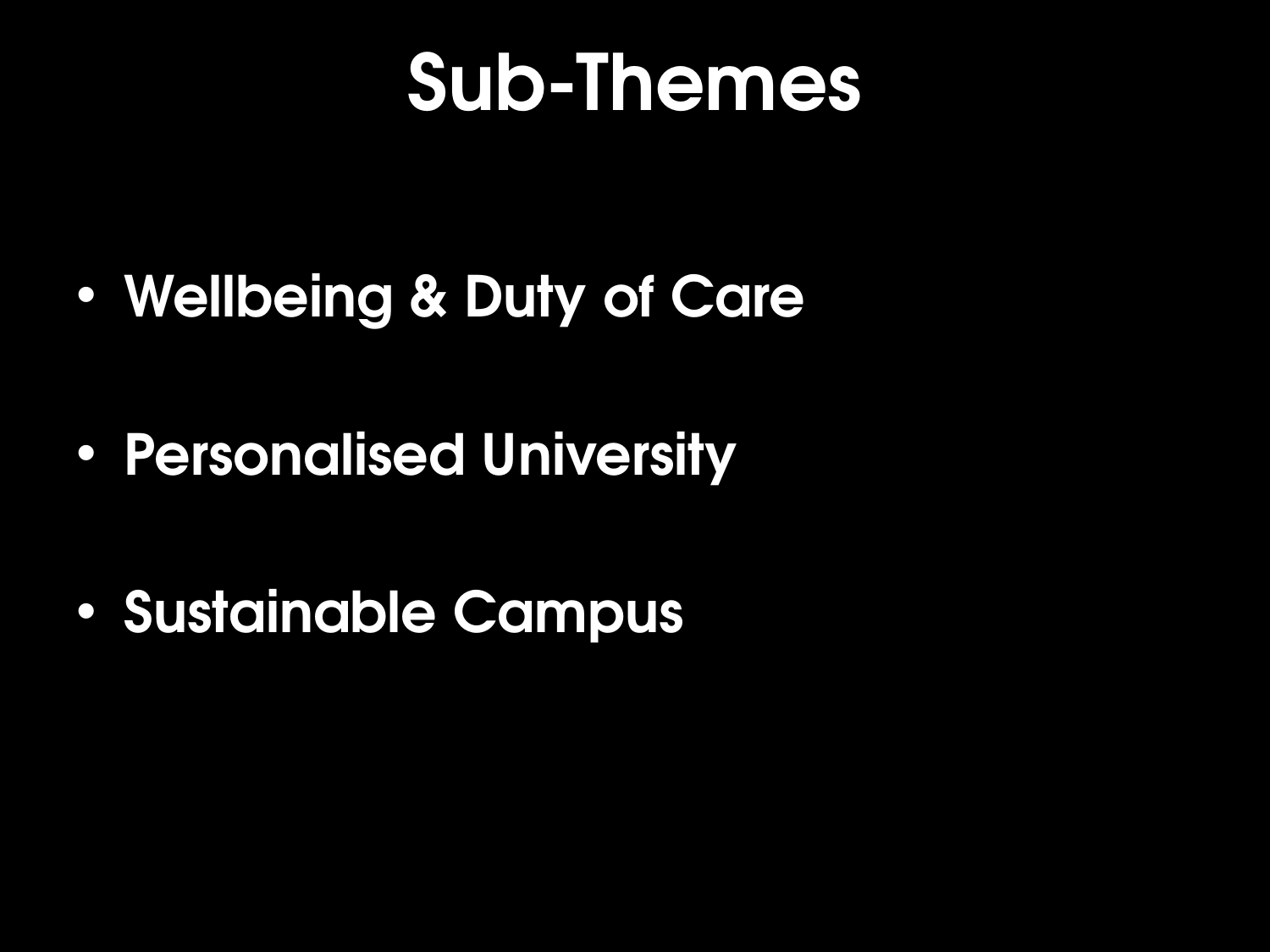

# Sub-Themes
Wellbeing & Duty of Care

Personalised University

Sustainable Campus